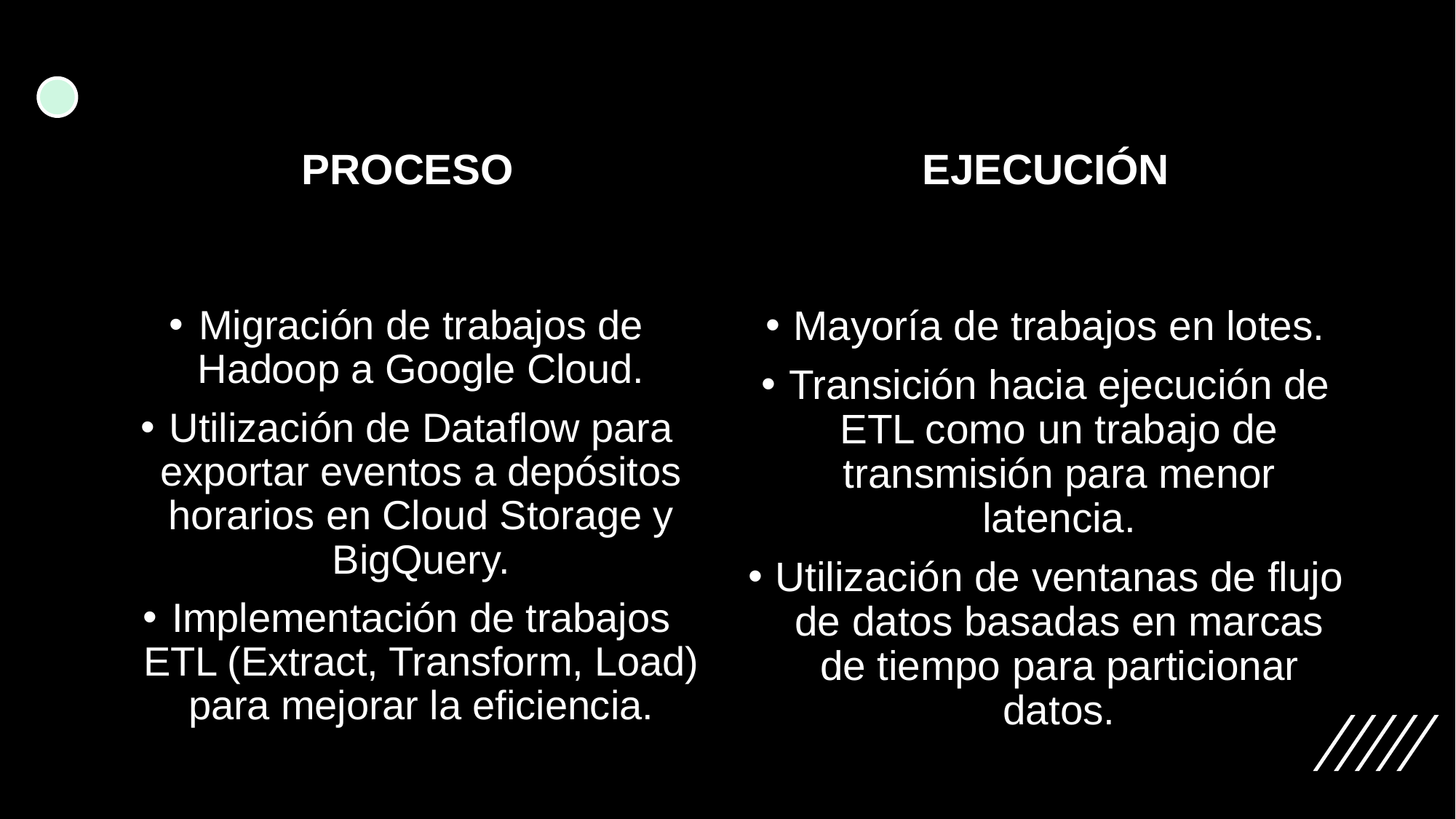

PROCESO
EJECUCIÓN
Migración de trabajos de Hadoop a Google Cloud.
Utilización de Dataflow para exportar eventos a depósitos horarios en Cloud Storage y BigQuery.
Implementación de trabajos ETL (Extract, Transform, Load) para mejorar la eficiencia.

Mayoría de trabajos en lotes.
Transición hacia ejecución de ETL como un trabajo de transmisión para menor latencia.
Utilización de ventanas de flujo de datos basadas en marcas de tiempo para particionar datos.